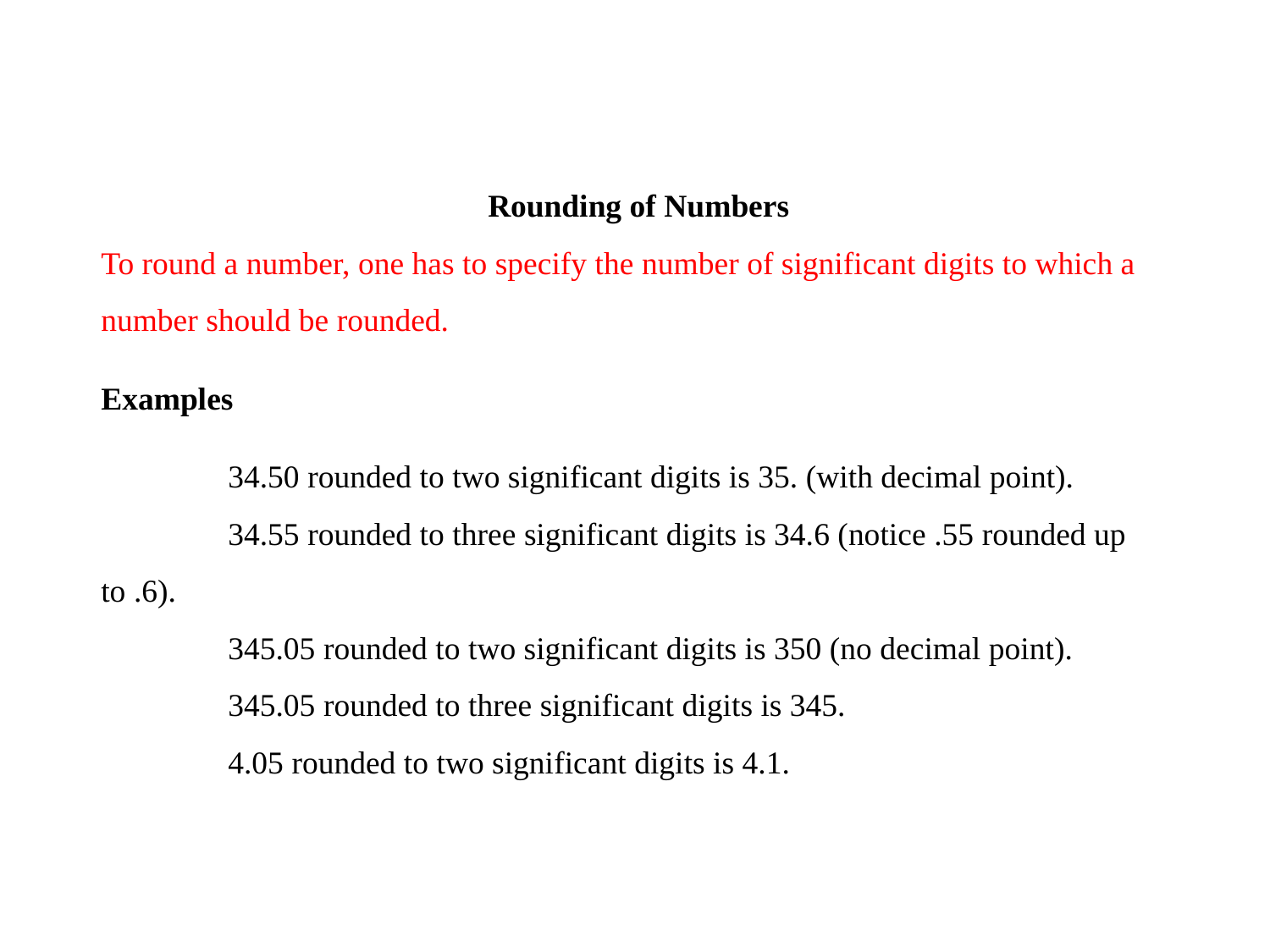

Rounding of Numbers
To round a number, one has to specify the number of significant digits to which a number should be rounded.
Examples
	34.50 rounded to two significant digits is 35. (with decimal point).
	34.55 rounded to three significant digits is 34.6 (notice .55 rounded up to .6).
   	345.05 rounded to two significant digits is 350 (no decimal point).
	345.05 rounded to three significant digits is 345.
	4.05 rounded to two significant digits is 4.1.